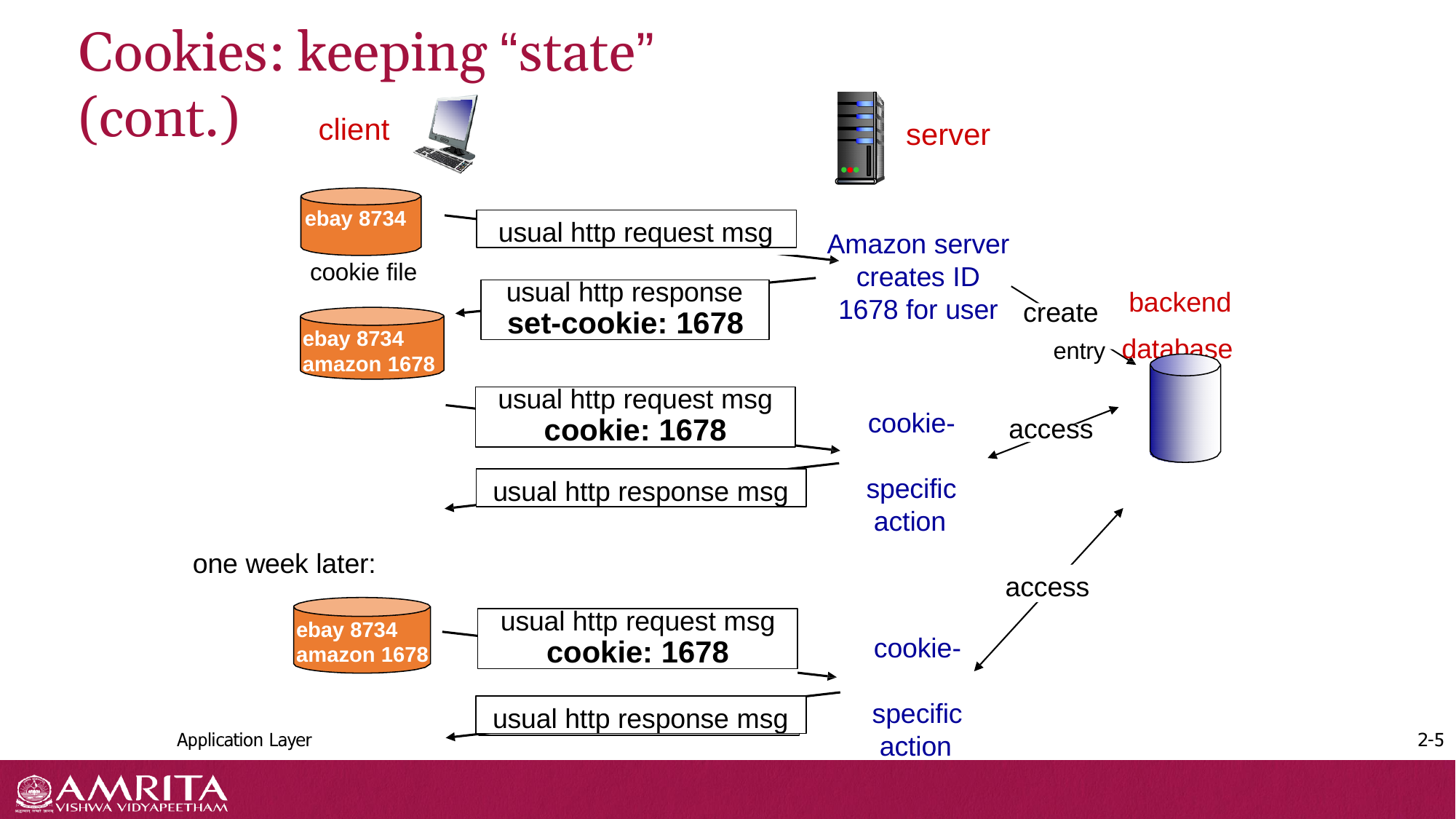

# Cookies: keeping “state” (cont.)

client
server

ebay 8734

usual http request msg
Amazon server  creates ID  1678 for user
cookie file

usual http response
set-cookie: 1678
backend

create

entry database
ebay 8734
amazon 1678

usual http request msg
cookie: 1678
cookie-  specific  action

access

usual http response msg

one week later:
access

usual http request msg
cookie: 1678
ebay 8734
amazon 1678
cookie-  specific  action

usual http response msg
Application Layer
2-5